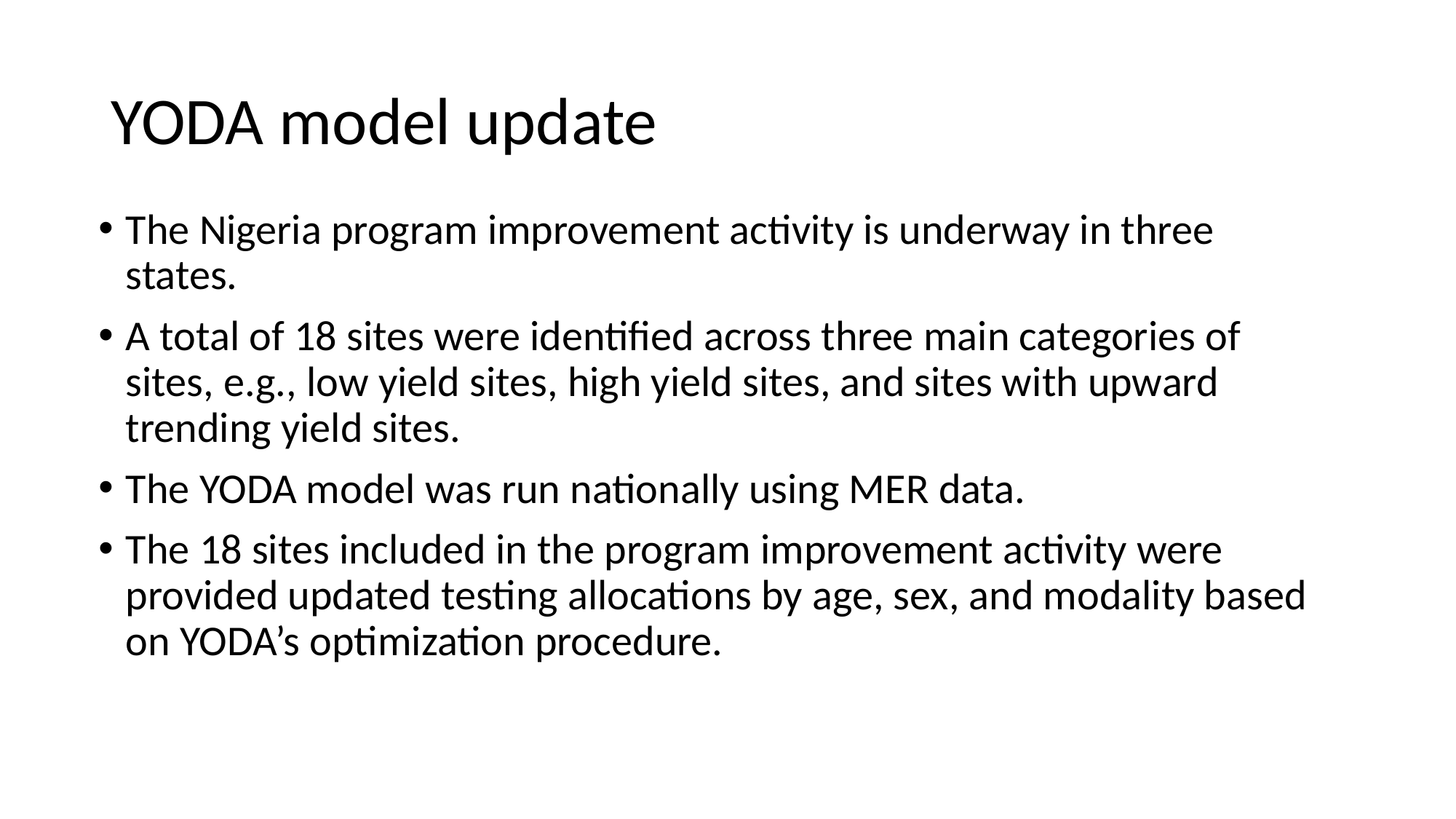

# YODA model update
The Nigeria program improvement activity is underway in three states.
A total of 18 sites were identified across three main categories of sites, e.g., low yield sites, high yield sites, and sites with upward trending yield sites.
The YODA model was run nationally using MER data.
The 18 sites included in the program improvement activity were provided updated testing allocations by age, sex, and modality based on YODA’s optimization procedure.